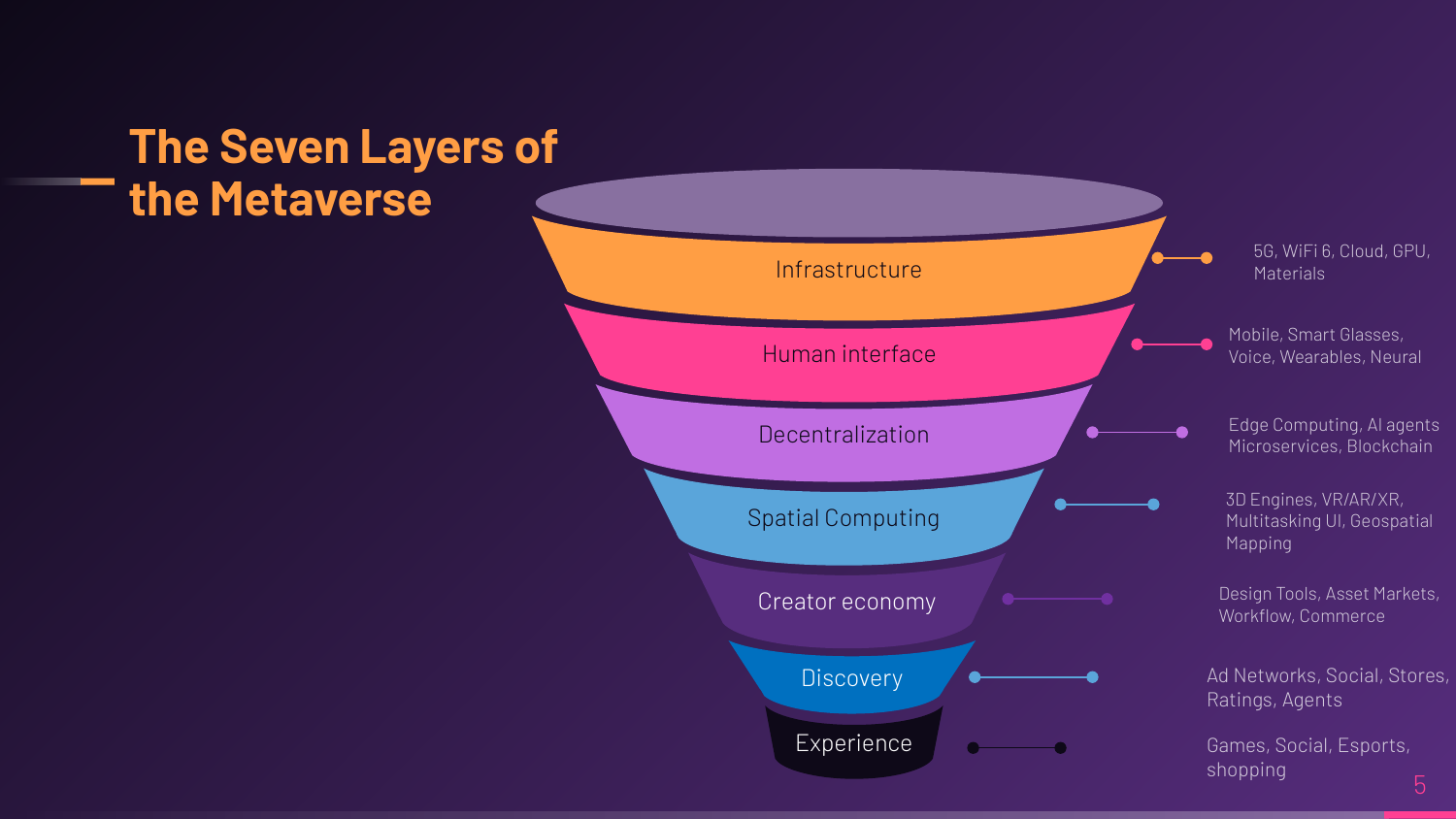

# The Seven Layers of the Metaverse

Infrastructure
Human interface
Decentralization
Spatial Computing
Creator economy
Discovery
5G, WiFi 6, Cloud, GPU, Materials
Mobile, Smart Glasses, Voice, Wearables, Neural
Edge Computing, AI agents Microservices, Blockchain
3D Engines, VR/AR/XR, Multitasking UI, Geospatial Mapping
Design Tools, Asset Markets, Workflow, Commerce
Ad Networks, Social, Stores, Ratings, Agents
Experience
Games, Social, Esports, shopping
5